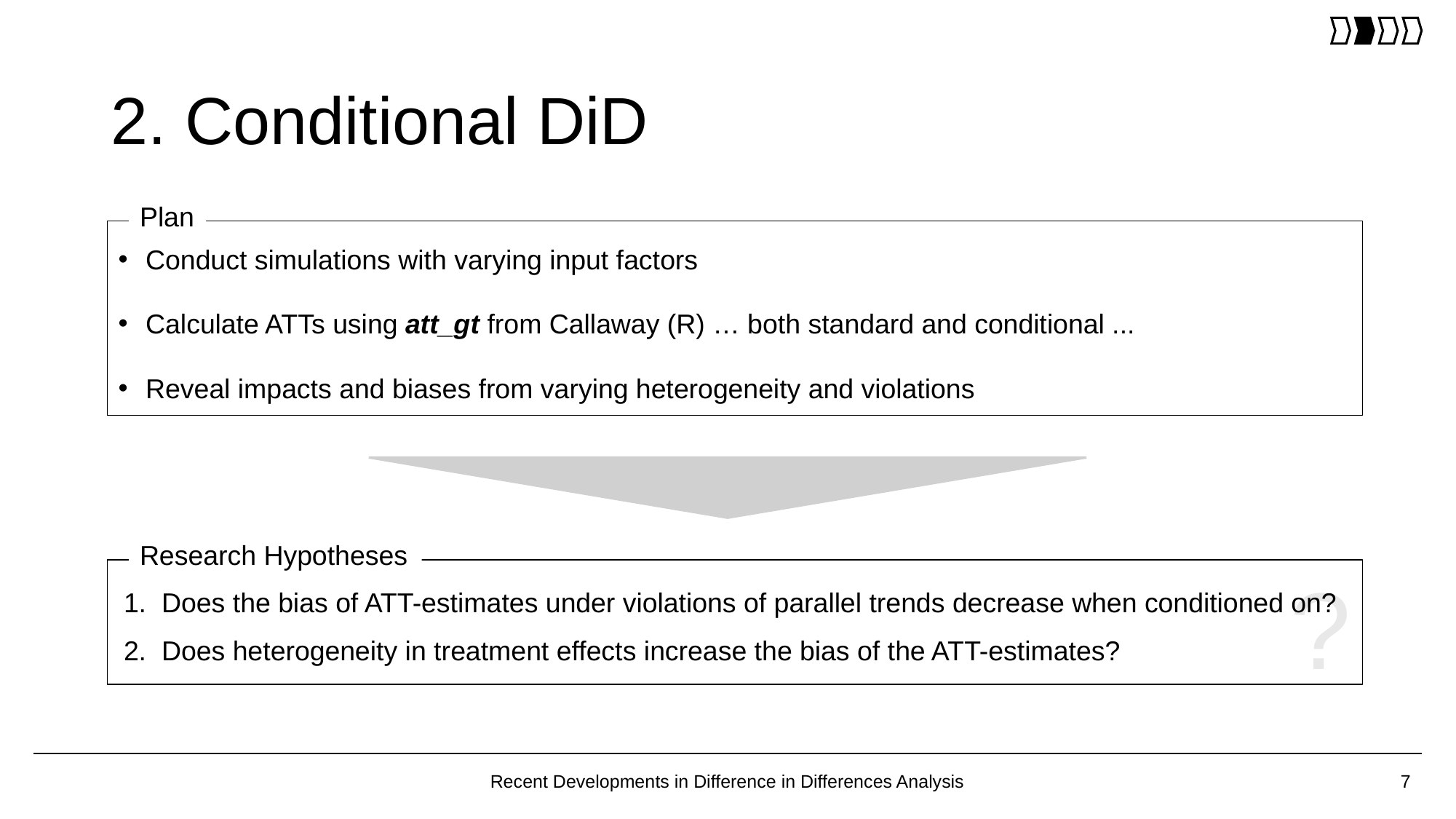

# 2. Conditional DiD
Plan
Conduct simulations with varying input factors
Calculate ATTs using att_gt from Callaway (R) … both standard and conditional ...
Reveal impacts and biases from varying heterogeneity and violations

Research Hypotheses
?
 1.  Does the bias of ATT-estimates under violations of parallel trends decrease when conditioned on?
 2.  Does heterogeneity in treatment effects increase the bias of the ATT-estimates?
Recent Developments in Difference in Differences Analysis
7